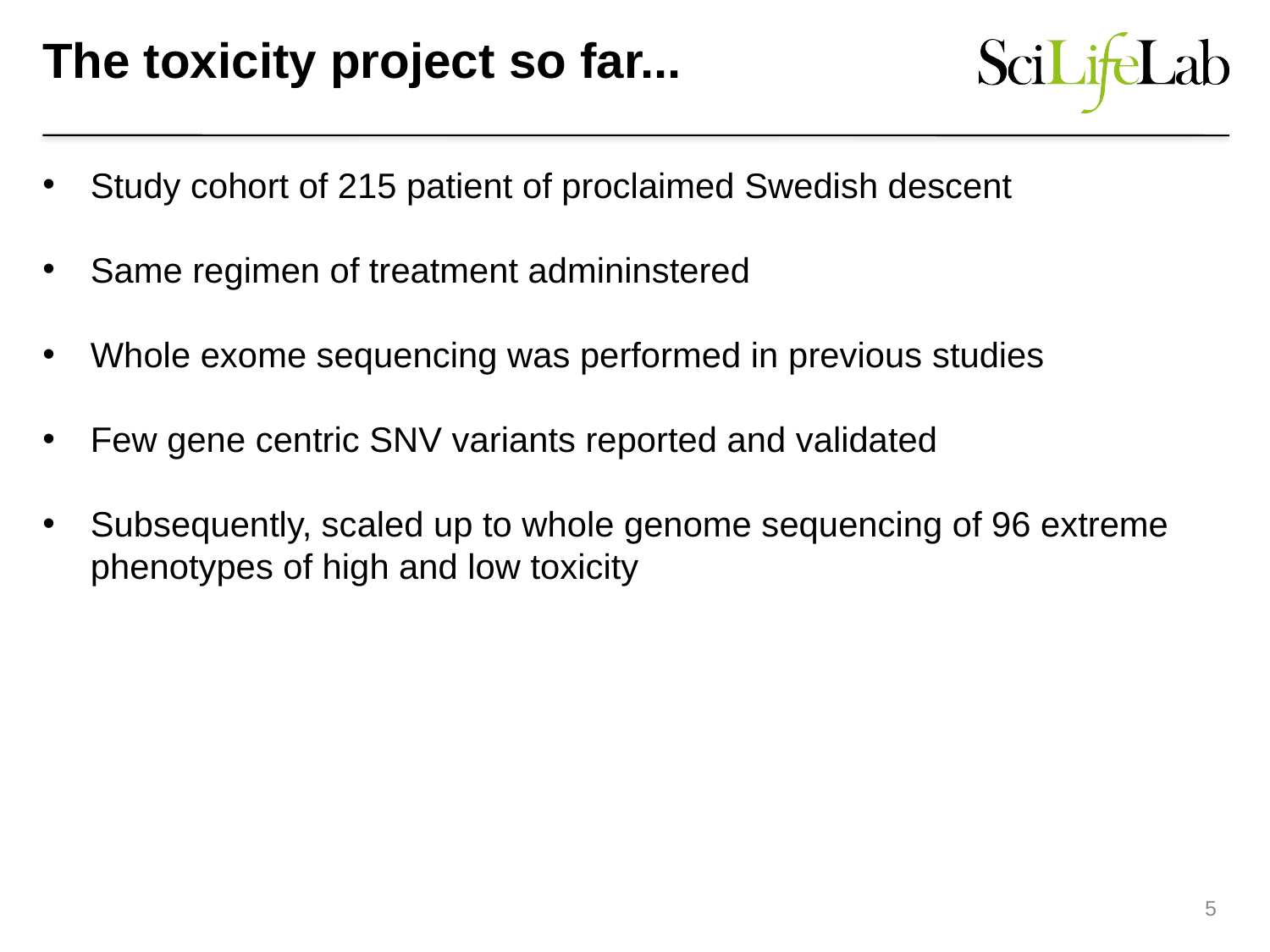

# The toxicity project so far...
Study cohort of 215 patient of proclaimed Swedish descent

Same regimen of treatment admininstered

Whole exome sequencing was performed in previous studies

Few gene centric SNV variants reported and validated

Subsequently, scaled up to whole genome sequencing of 96 extreme phenotypes of high and low toxicity

5